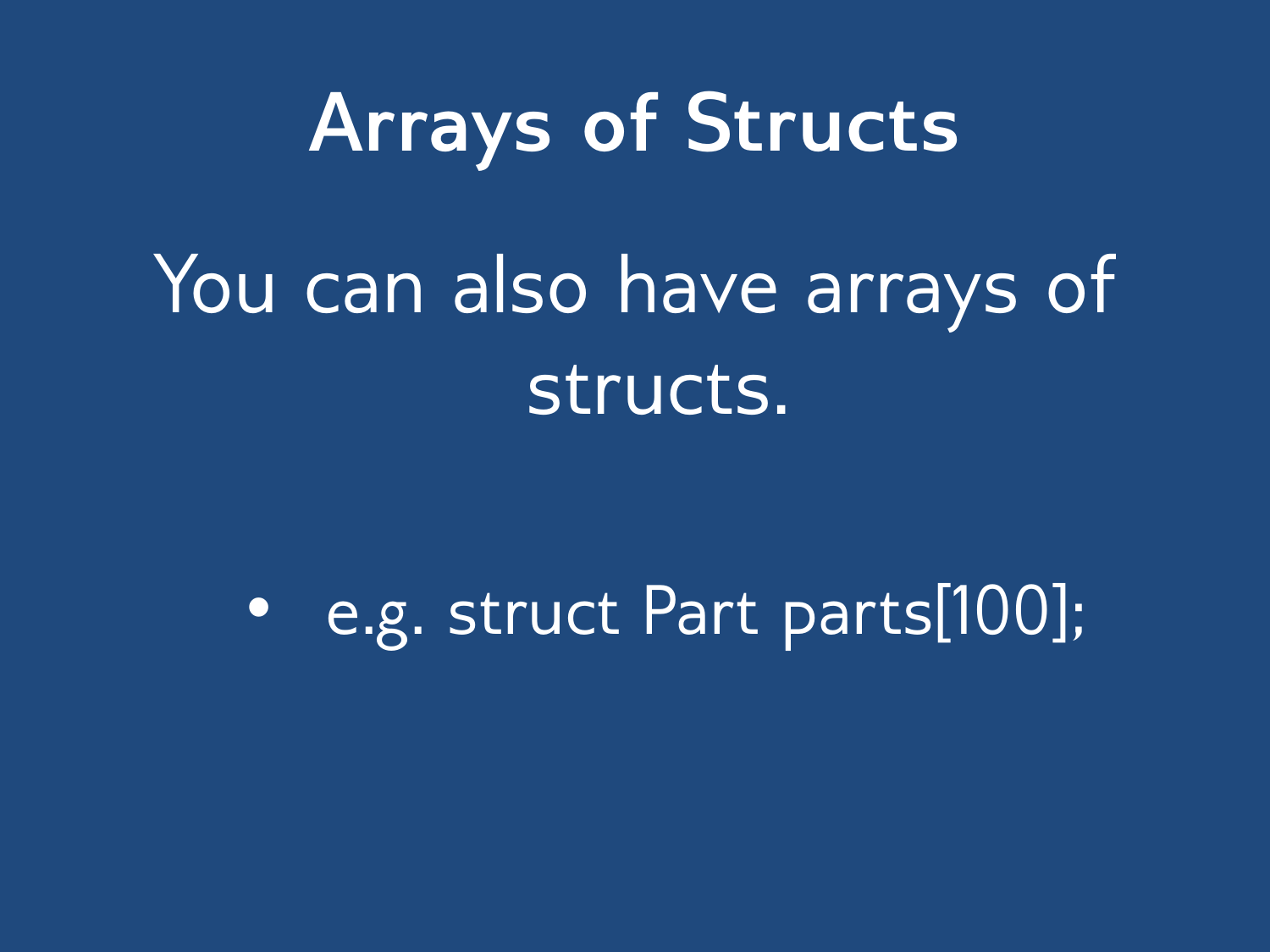

# Arrays of Structs
You can also have arrays of structs.

e.g. struct Part parts[100];